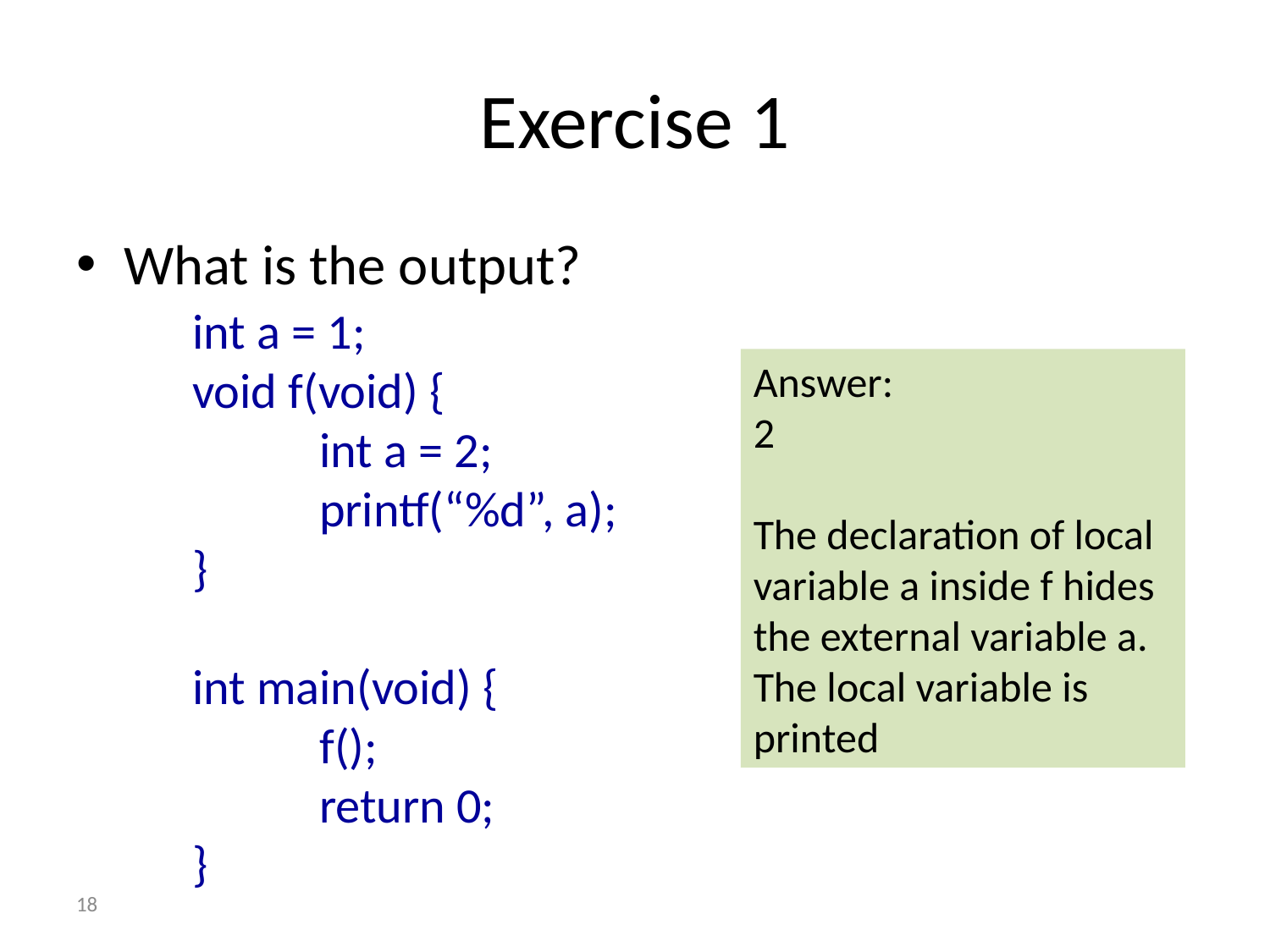

# Exercise 1
What is the output?
int a = 1;
void f(void) {
	int a = 2;
	printf(“%d”, a);
}

int main(void) {
	f();
	return 0;
}
Answer:
2

The declaration of local variable a inside f hides the external variable a.
The local variable is printed
18